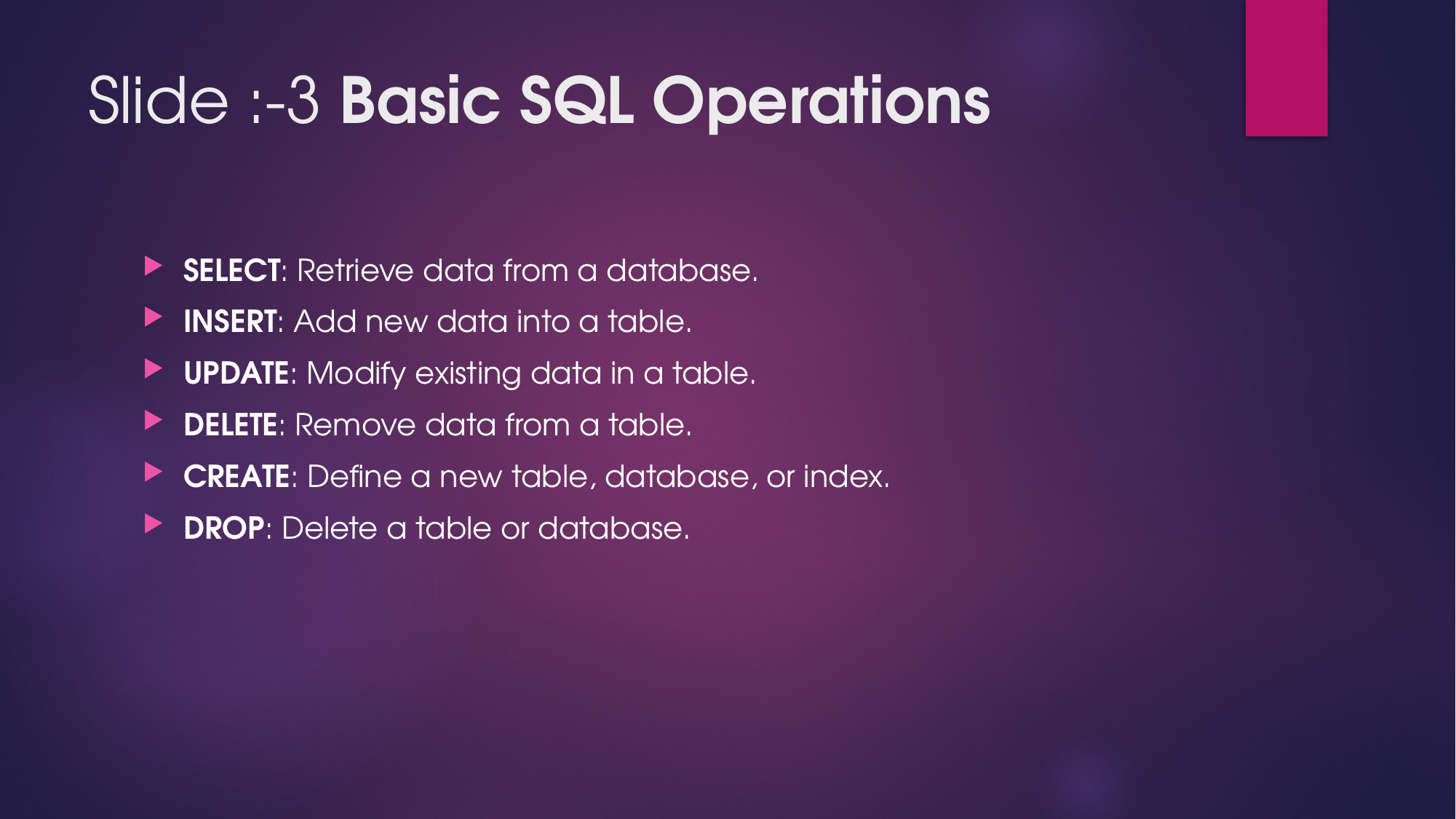

# Slide :-3 Basic SQL Operations
SELECT: Retrieve data from a database.
INSERT: Add new data into a table.
UPDATE: Modify existing data in a table.
DELETE: Remove data from a table.
CREATE: Define a new table, database, or index.
DROP: Delete a table or database.